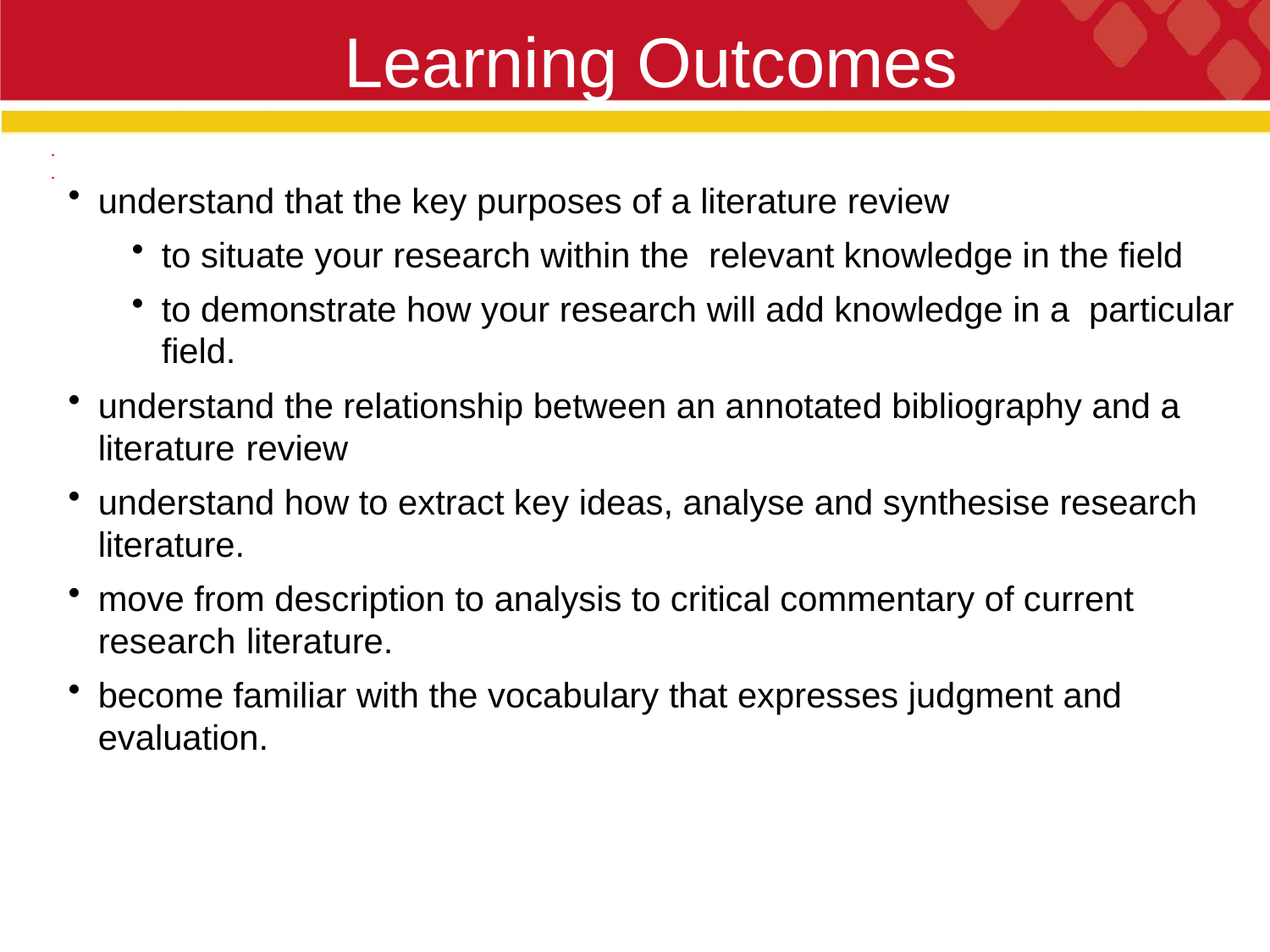

Learning Outcomes
POINT 1
3
understand that the key purposes of a literature review
to situate your research within the  relevant knowledge in the field
to demonstrate how your research will add knowledge in a  particular field.
understand the relationship between an annotated bibliography and a literature review
understand how to extract key ideas, analyse and synthesise research literature.
move from description to analysis to critical commentary of current research literature.
become familiar with the vocabulary that expresses judgment and evaluation.
POINT 2